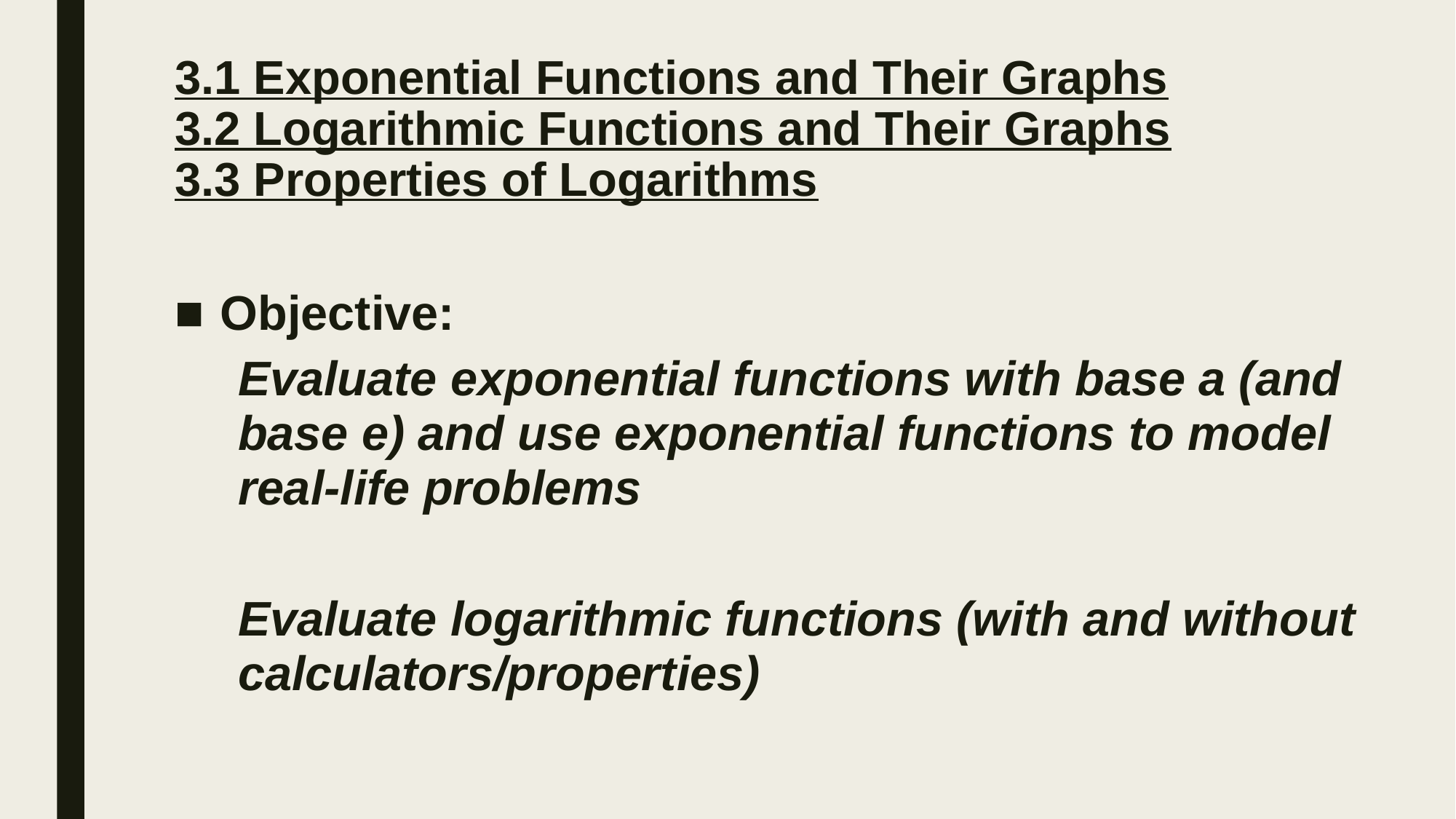

# 3.1 Exponential Functions and Their Graphs 3.2 Logarithmic Functions and Their Graphs 3.3 Properties of Logarithms
Objective:
Evaluate exponential functions with base a (and base e) and use exponential functions to model real-life problems

Evaluate logarithmic functions (with and without calculators/properties)